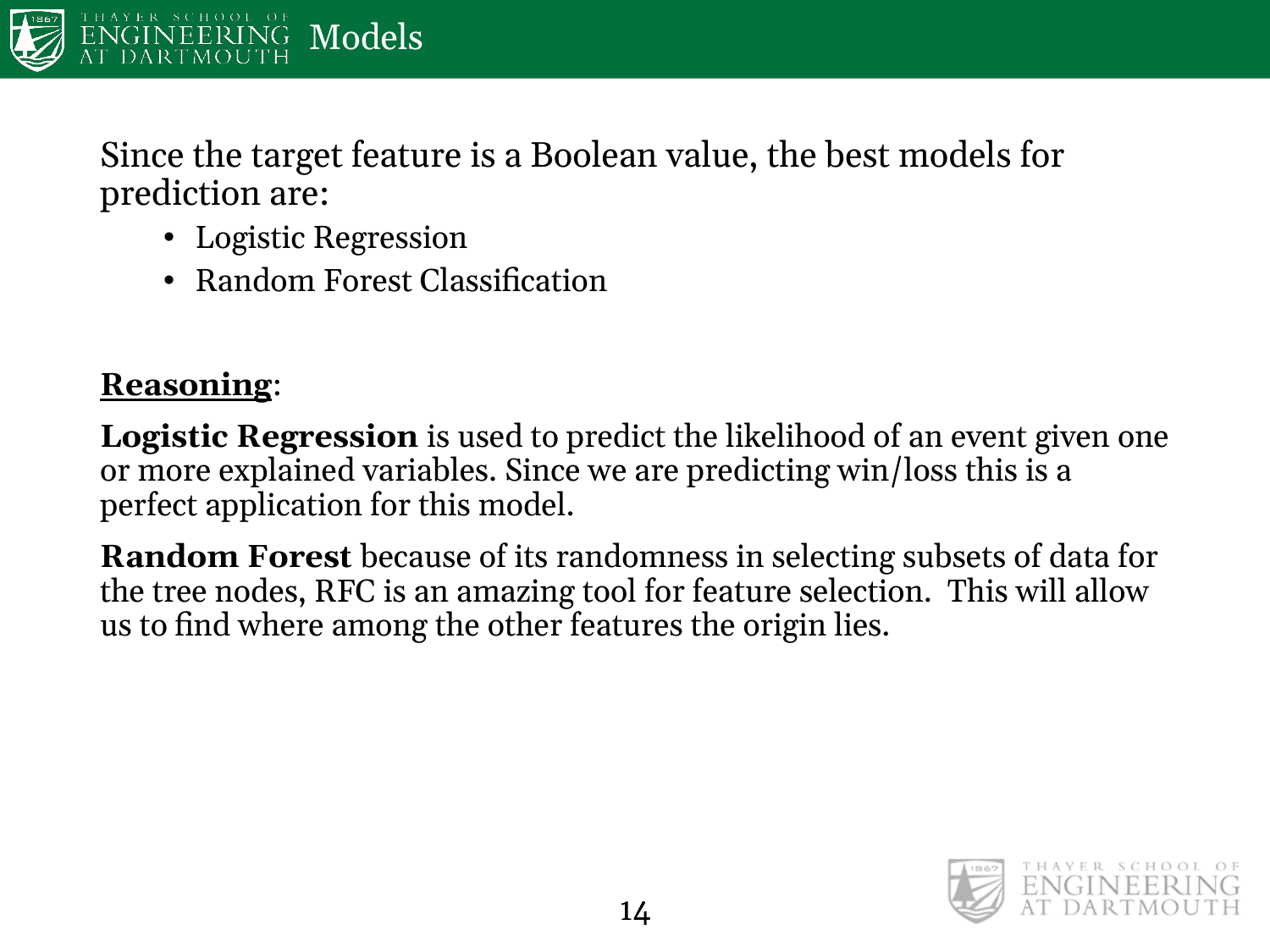

# Models
Since the target feature is a Boolean value, the best models for prediction are:
Logistic Regression
Random Forest Classification

Reasoning:
Logistic Regression is used to predict the likelihood of an event given one or more explained variables. Since we are predicting win/loss this is a perfect application for this model.
Random Forest because of its randomness in selecting subsets of data for the tree nodes, RFC is an amazing tool for feature selection.  This will allow us to find where among the other features the origin lies.

14